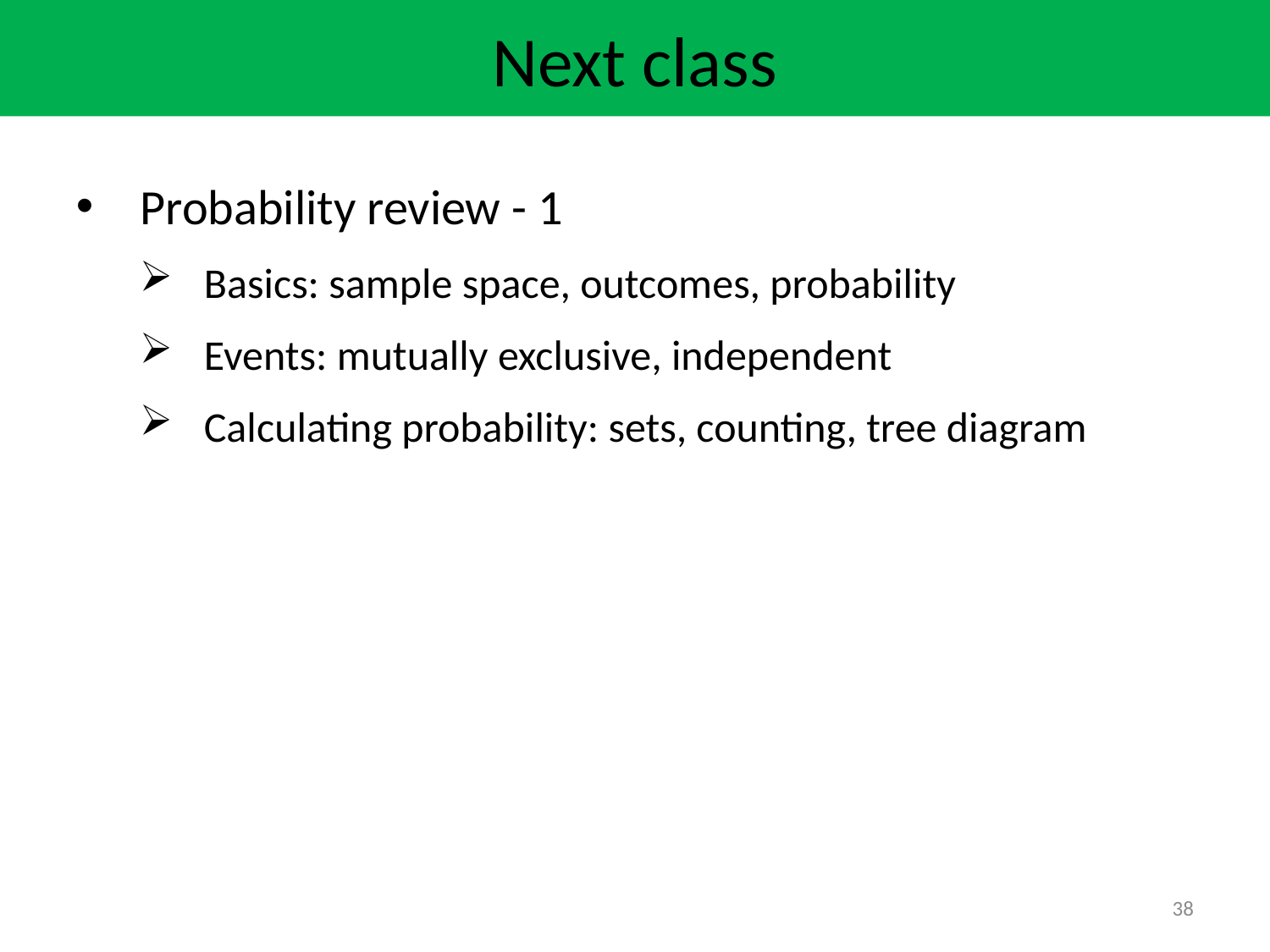

Next class
Probability review - 1
Basics: sample space, outcomes, probability
Events: mutually exclusive, independent
Calculating probability: sets, counting, tree diagram
38